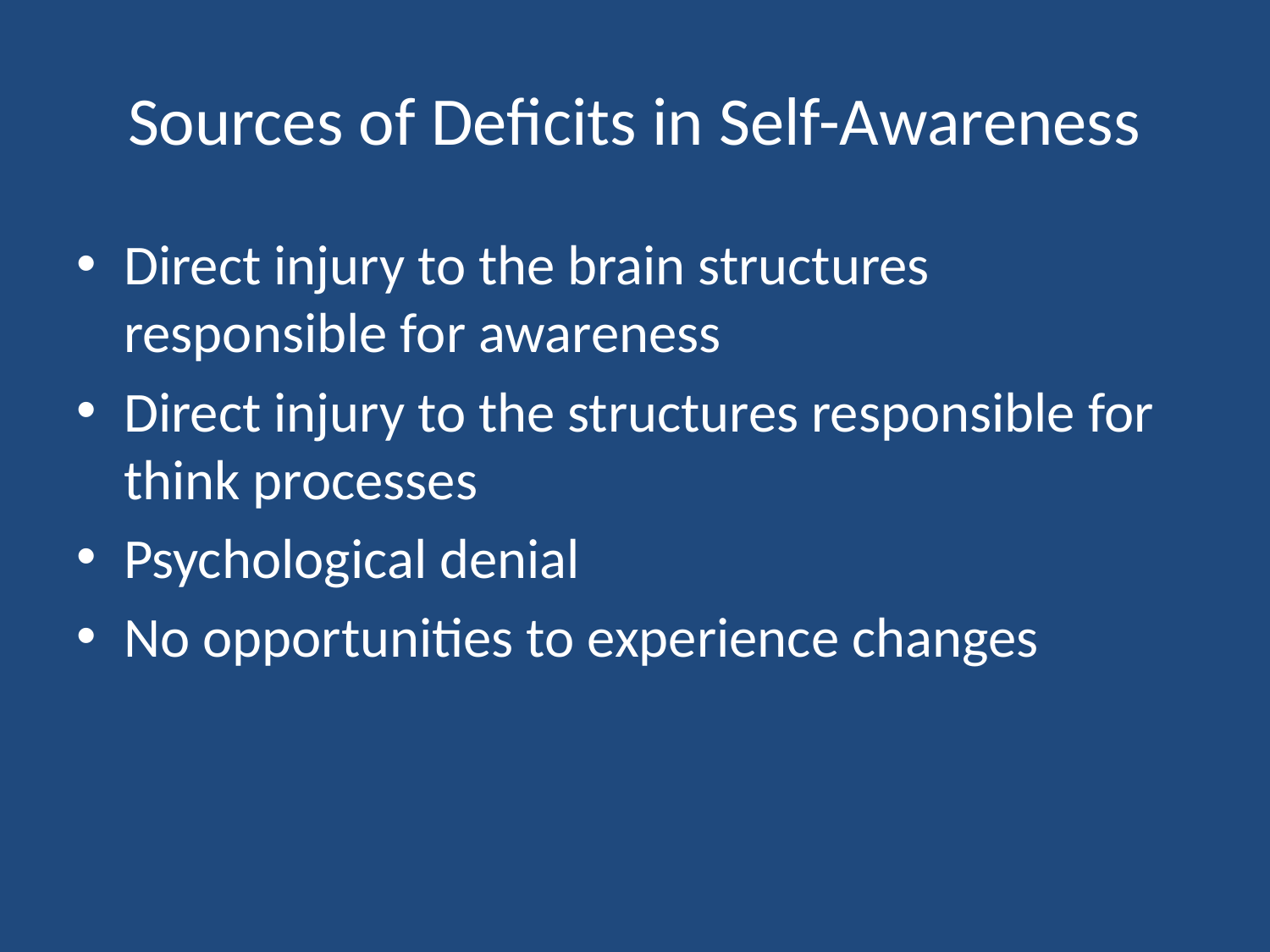

# Sources of Deficits in Self-Awareness
Direct injury to the brain structures responsible for awareness
Direct injury to the structures responsible for think processes
Psychological denial
No opportunities to experience changes